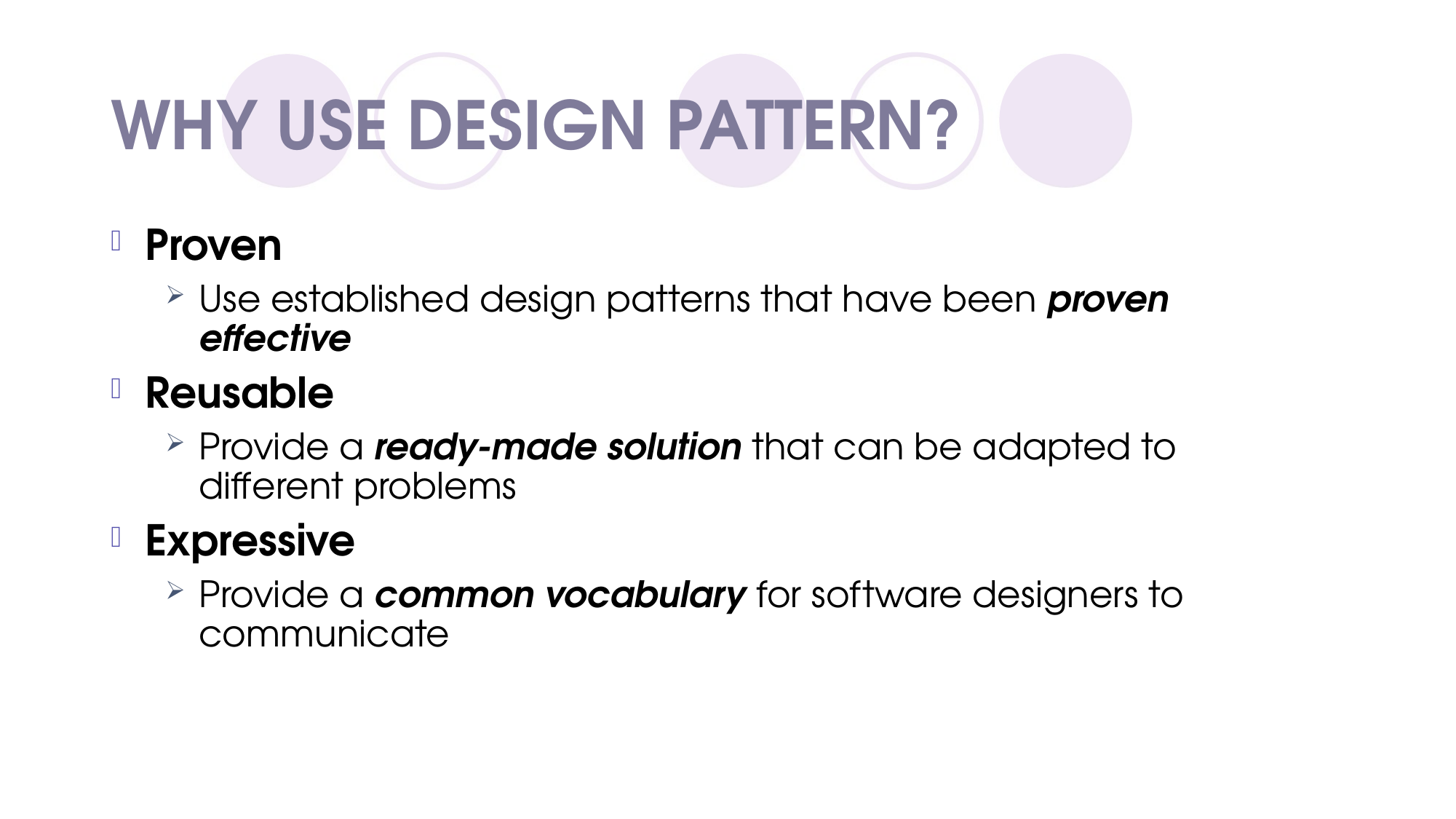

# WHY USE DESIGN PATTERN?
Proven
Use established design patterns that have been proven effective
Reusable
Provide a ready-made solution that can be adapted to different problems
Expressive
Provide a common vocabulary for software designers to communicate